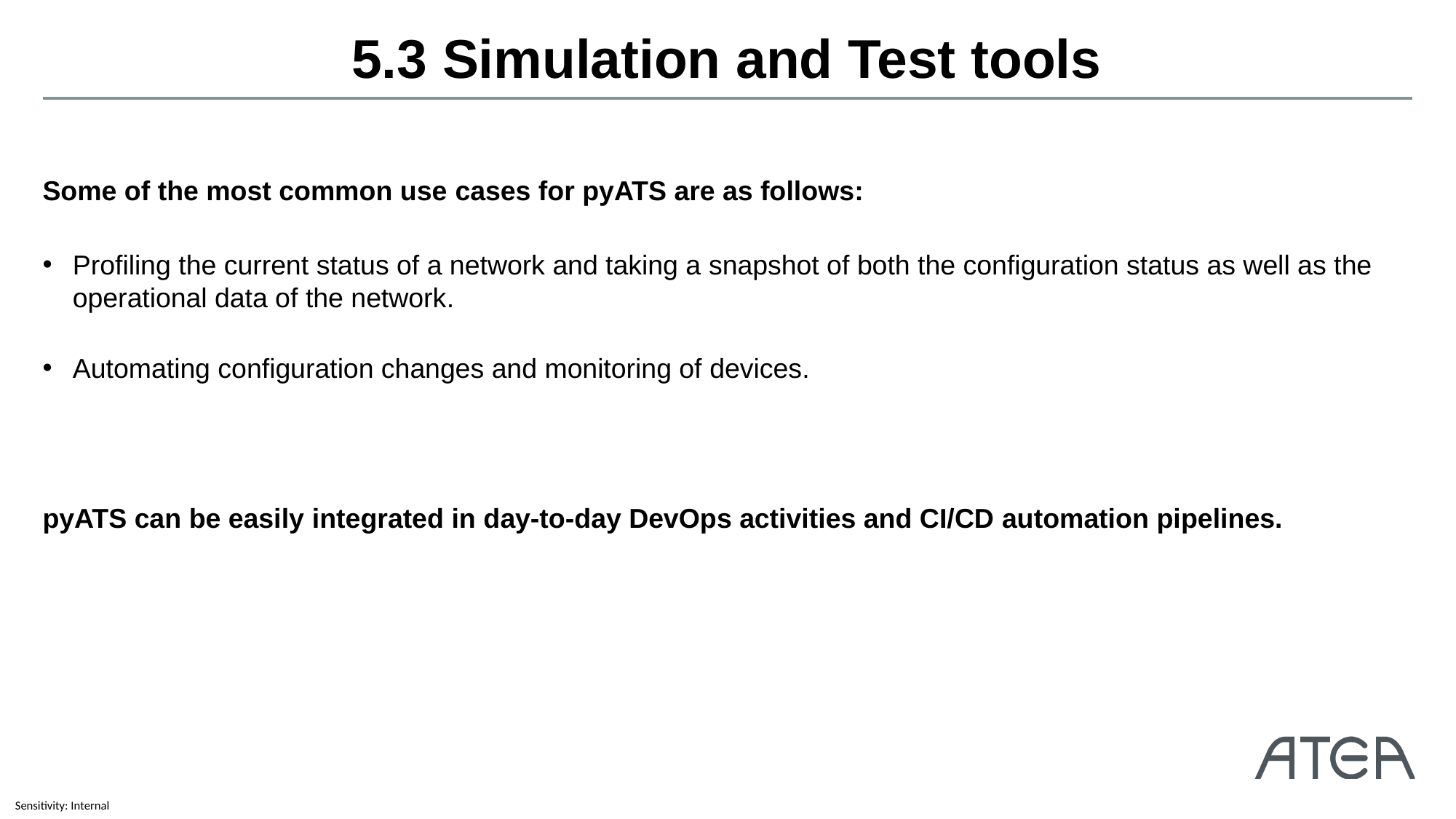

# 5.3 Simulation and Test tools

Some of the most common use cases for pyATS are as follows:

Profiling the current status of a network and taking a snapshot of both the configuration status as well as the operational data of the network.

Automating configuration changes and monitoring of devices.

pyATS can be easily integrated in day-to-day DevOps activities and CI/CD automation pipelines.